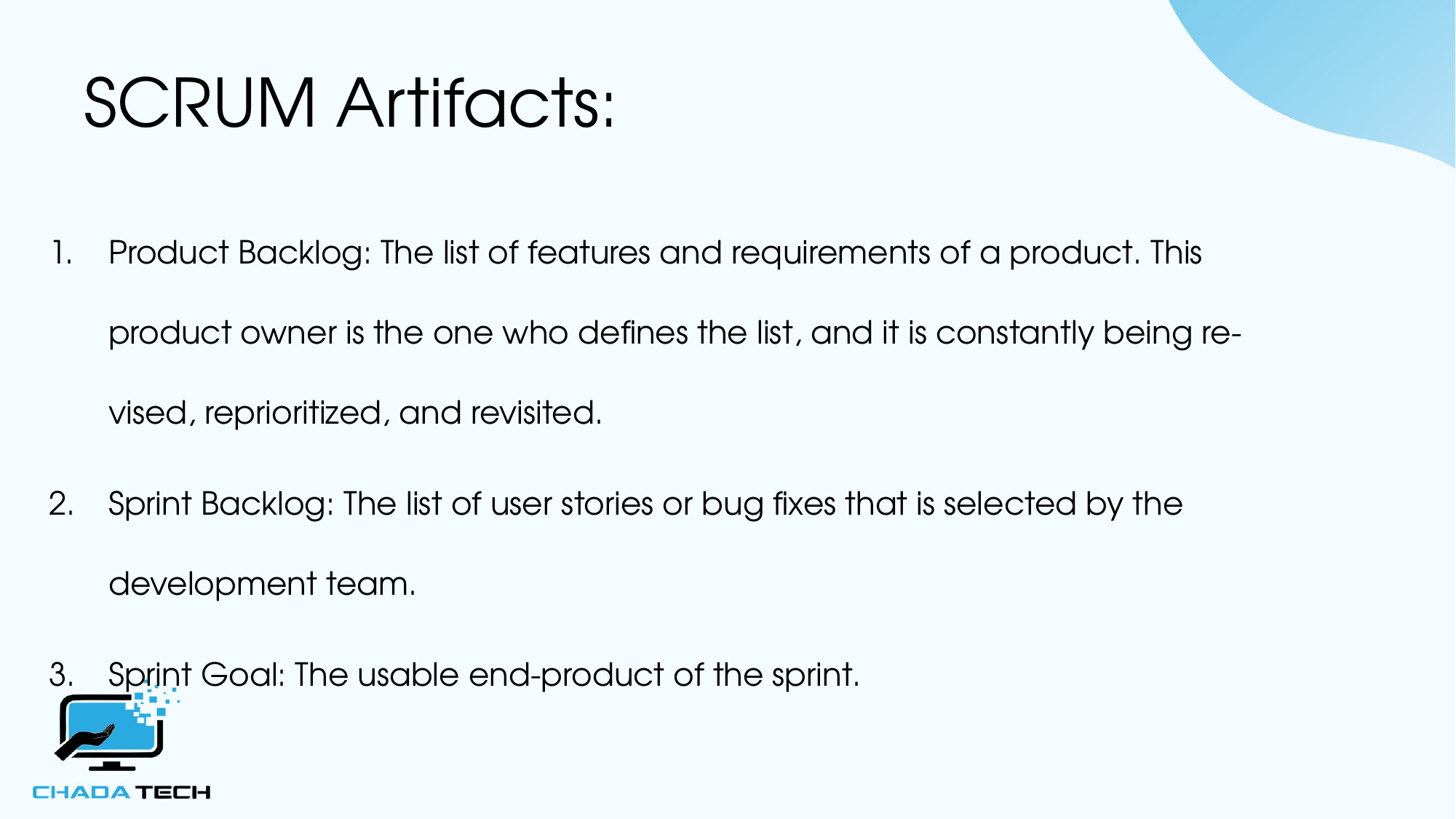

# SCRUM Artifacts:
Product Backlog: The list of features and requirements of a product. This product owner is the one who defines the list, and it is constantly being re-vised, reprioritized, and revisited.
Sprint Backlog: The list of user stories or bug fixes that is selected by the development team.
Sprint Goal: The usable end-product of the sprint.